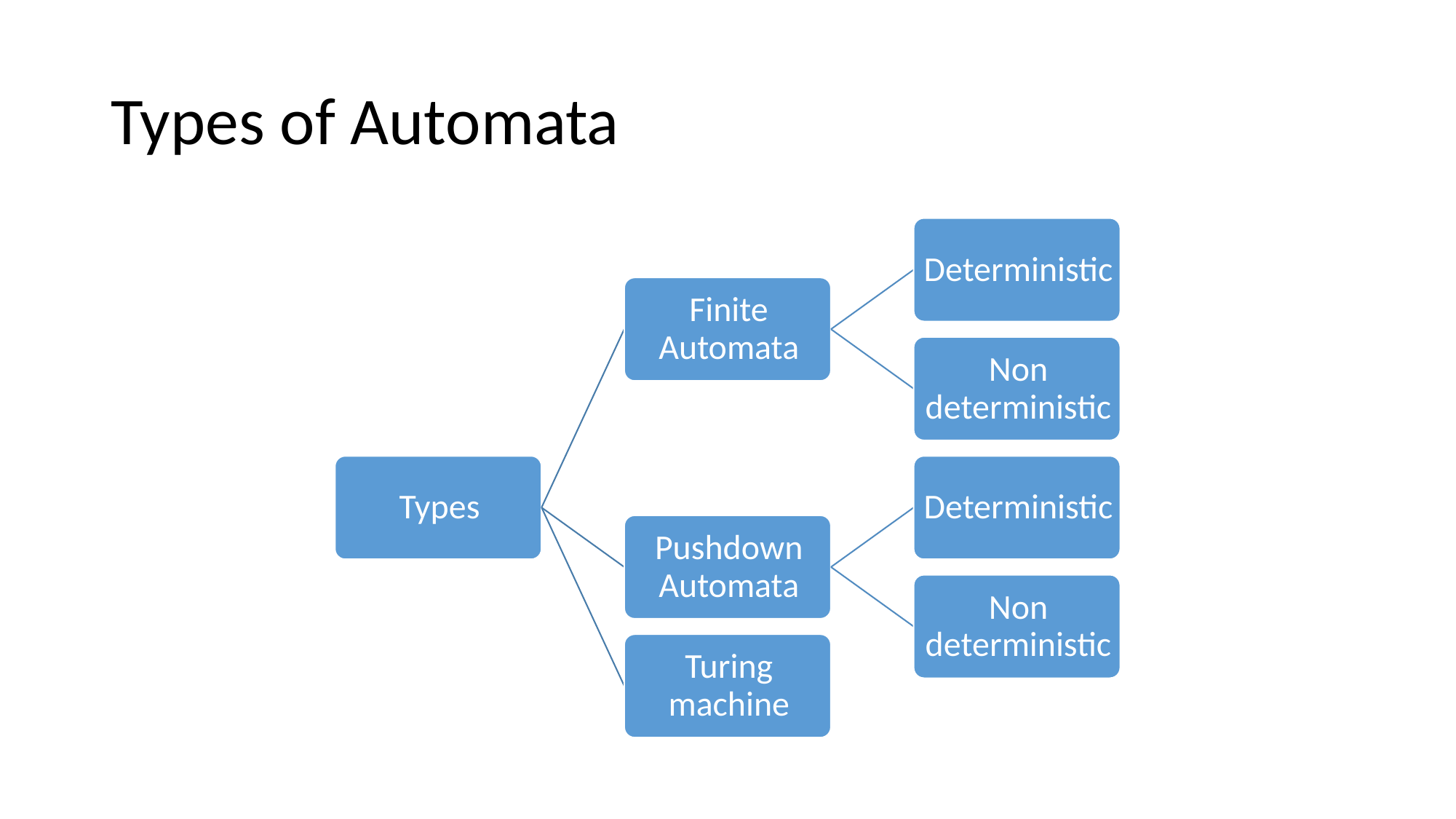

# Types of Automata
Types

Finite Automata

Deterministic

Non deterministic

Pushdown Automata

Deterministic

Non deterministic

Turing machine